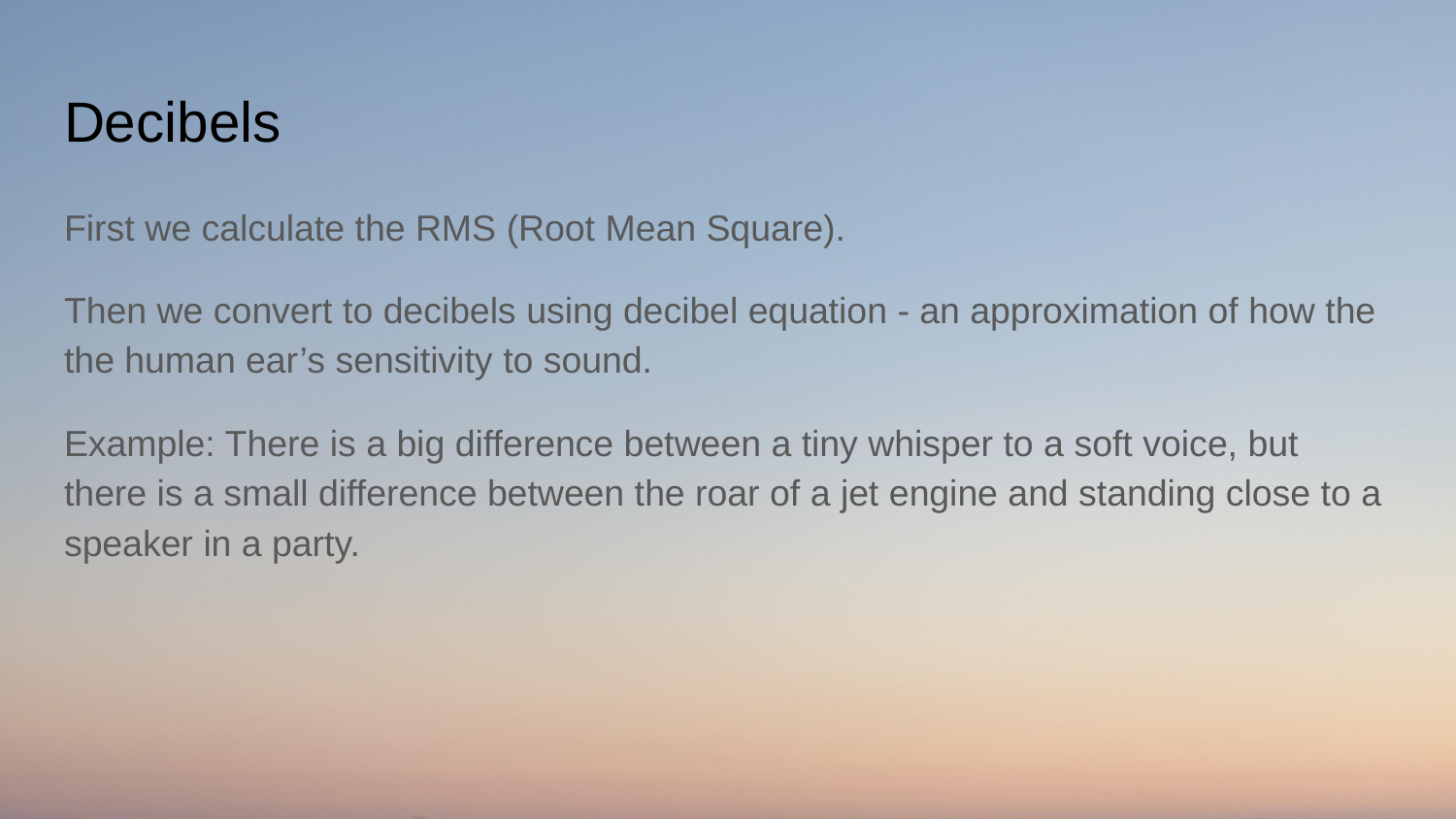

# Decibels
First we calculate the RMS (Root Mean Square).
Then we convert to decibels using decibel equation - an approximation of how the the human ear’s sensitivity to sound.
Example: There is a big difference between a tiny whisper to a soft voice, but there is a small difference between the roar of a jet engine and standing close to a speaker in a party.